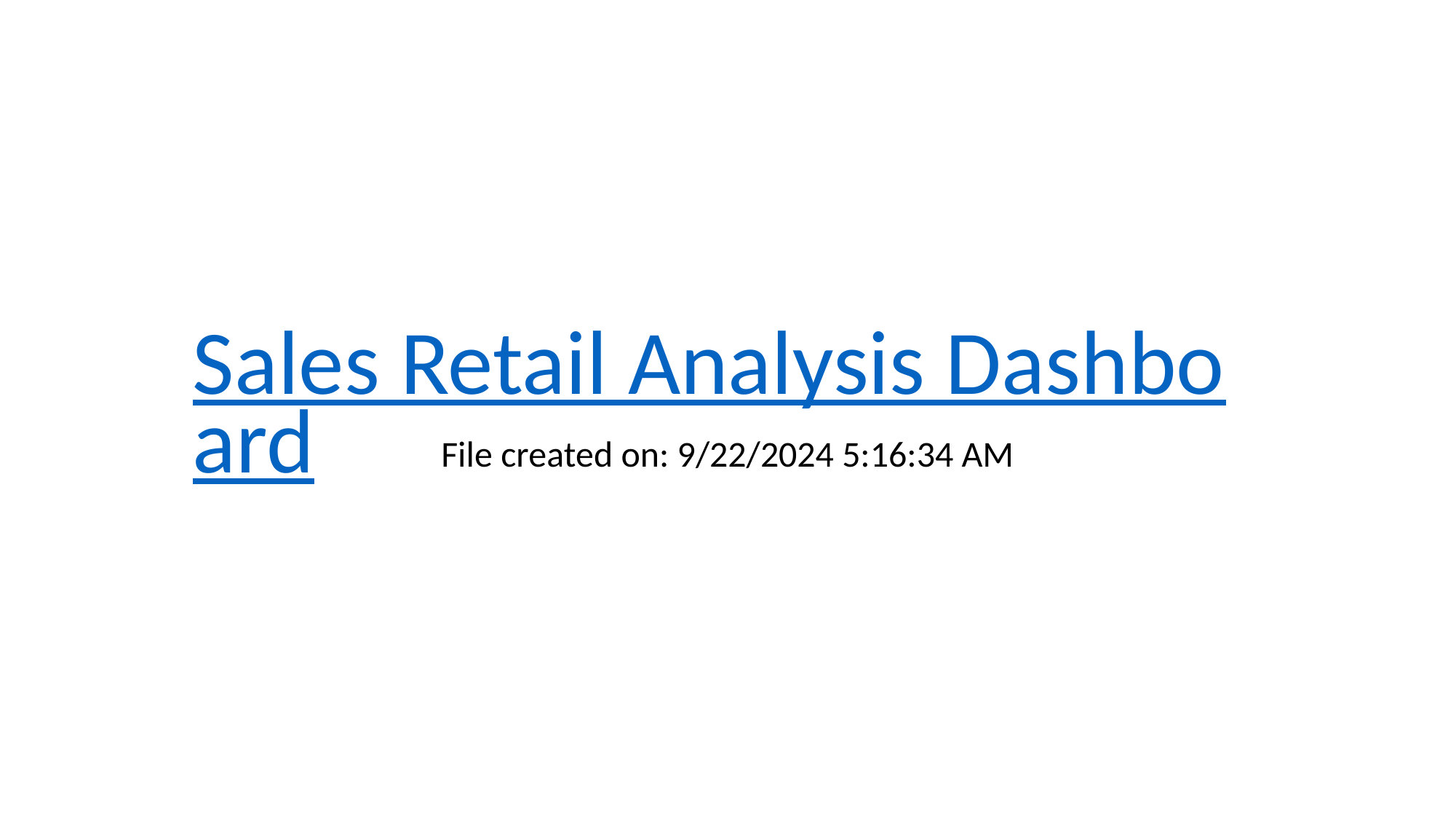

# Sales Retail Analysis Dashboard
File created on: 9/22/2024 5:16:34 AM